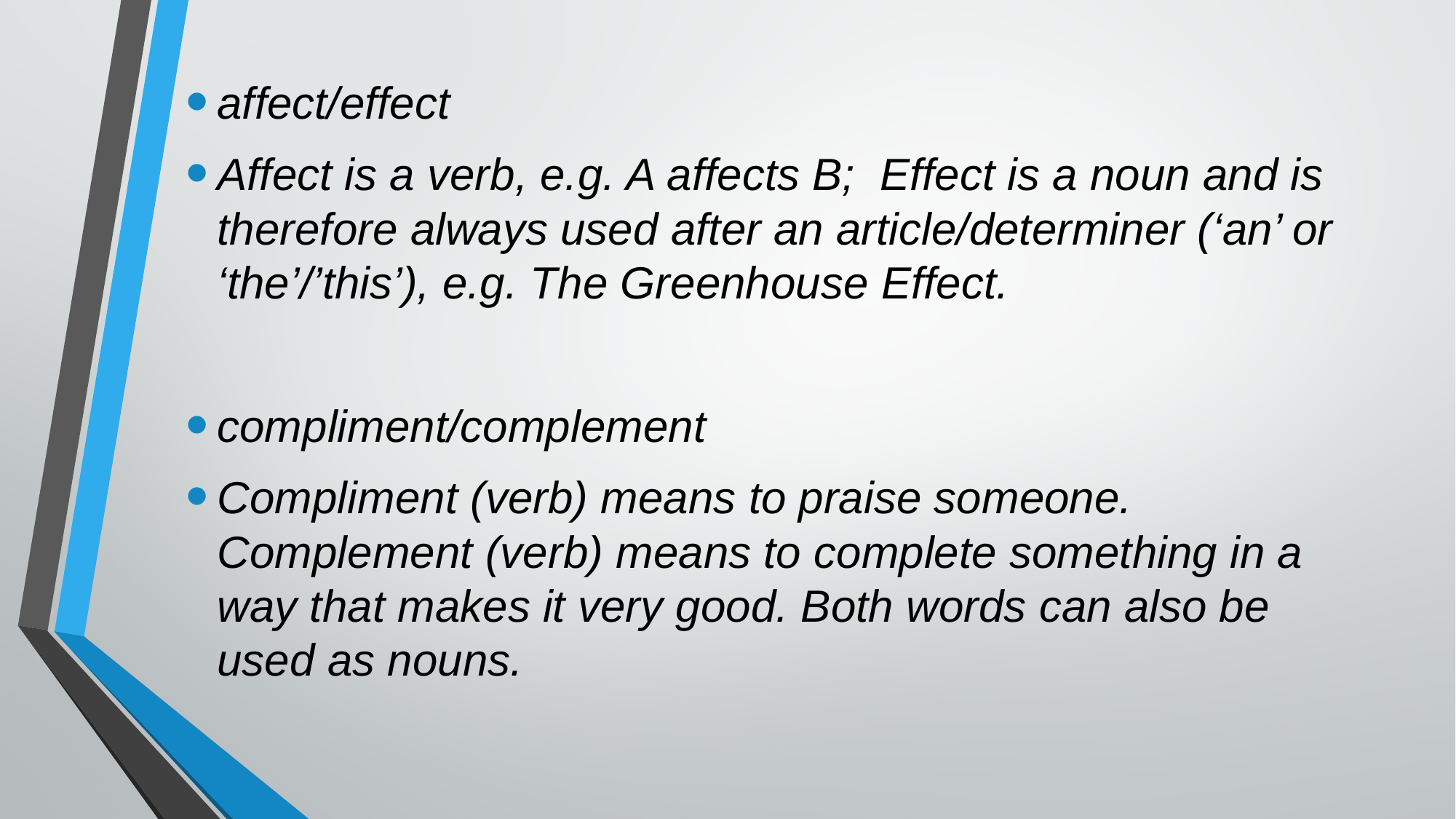

affect/effect
Affect is a verb, e.g. A affects B;  Effect is a noun and is therefore always used after an article/determiner (‘an’ or ‘the’/’this’), e.g. The Greenhouse Effect.

compliment/complement
Compliment (verb) means to praise someone. Complement (verb) means to complete something in a way that makes it very good. Both words can also be used as nouns.